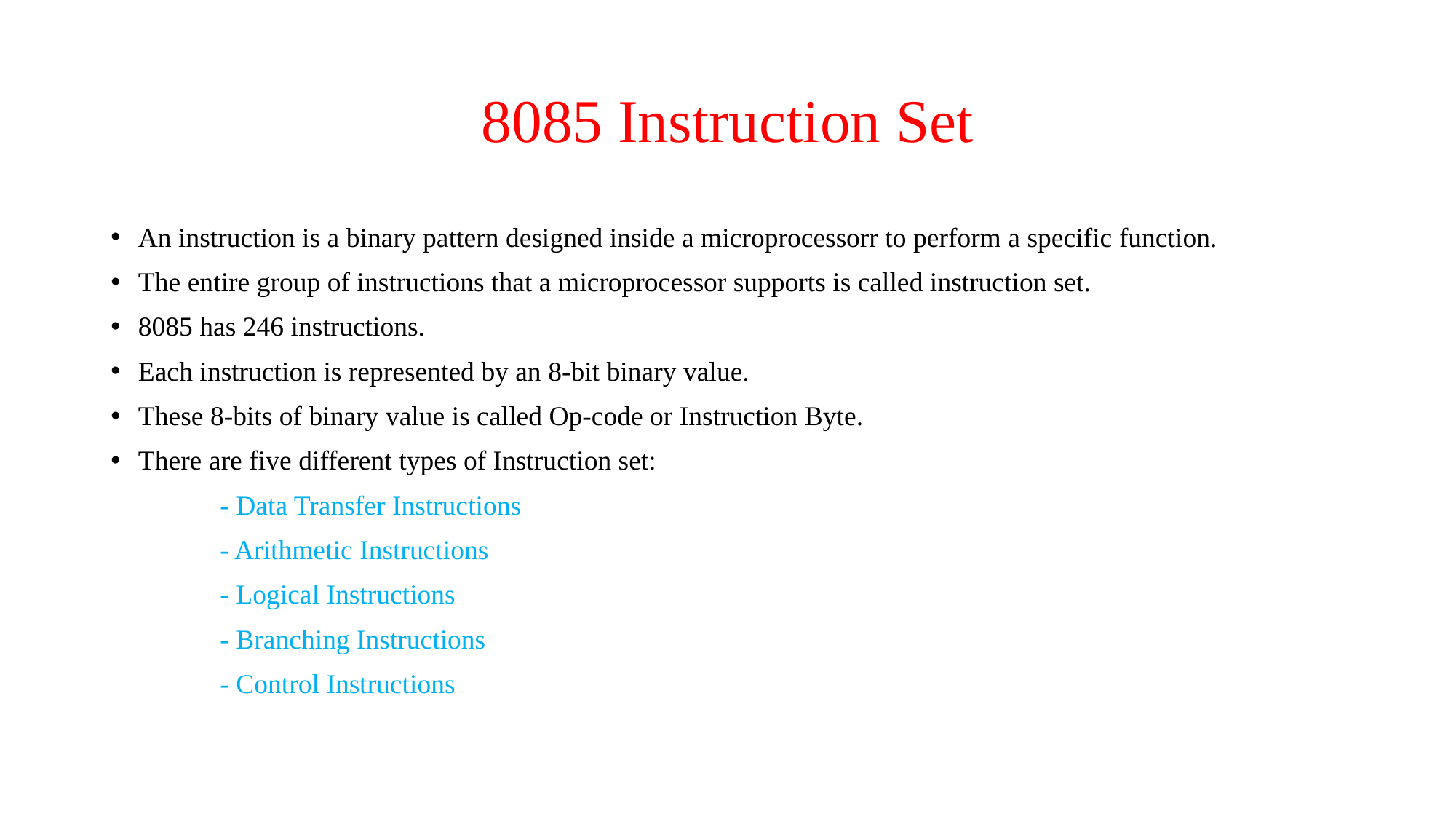

# 8085 Instruction Set
An instruction is a binary pattern designed inside a microprocessorr to perform a specific function.
The entire group of instructions that a microprocessor supports is called instruction set.
8085 has 246 instructions.
Each instruction is represented by an 8-bit binary value.
These 8-bits of binary value is called Op-code or Instruction Byte.
There are five different types of Instruction set:
	- Data Transfer Instructions
	- Arithmetic Instructions
	- Logical Instructions
	- Branching Instructions
	- Control Instructions